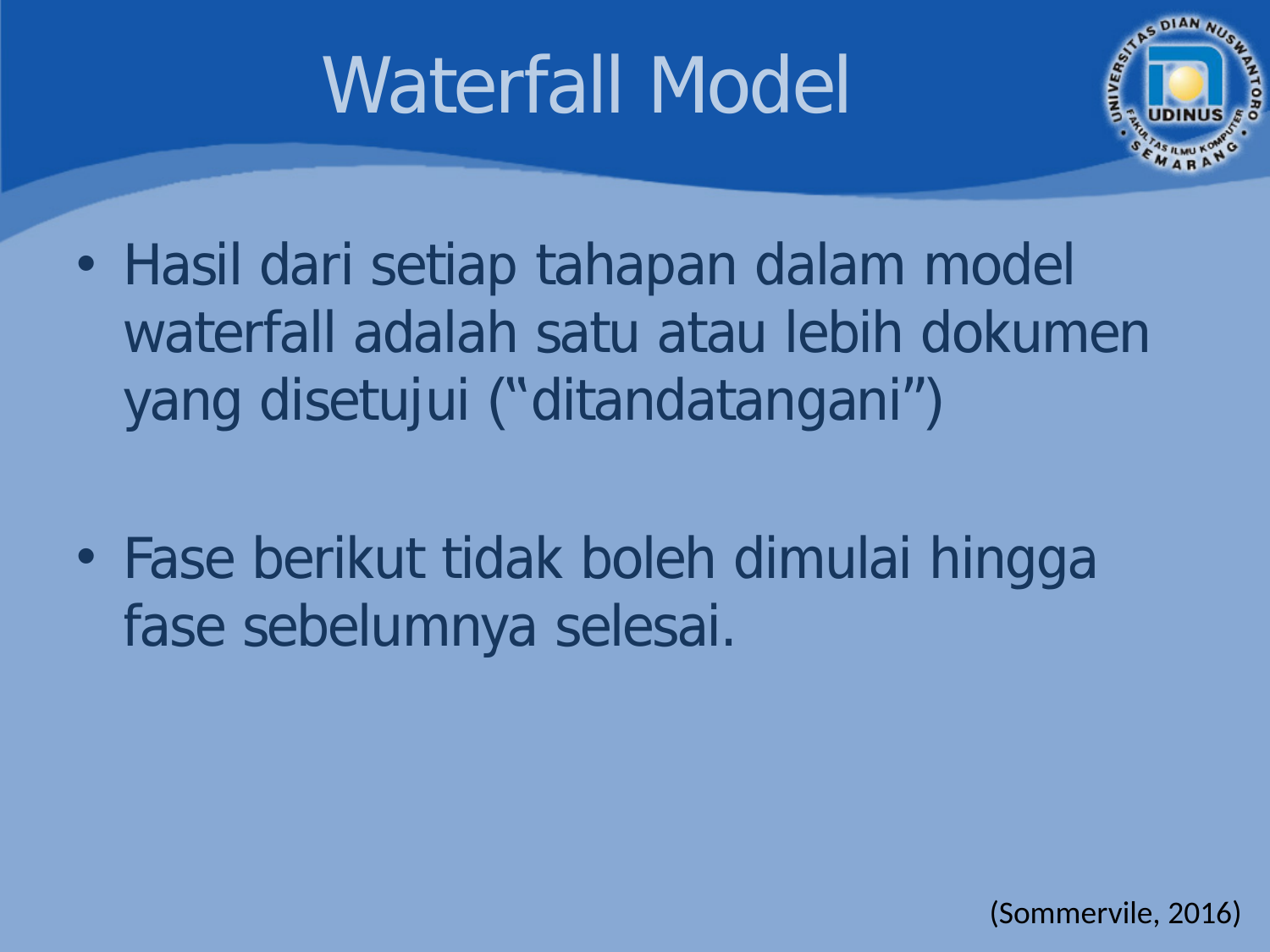

# Waterfall Model
Hasil dari setiap tahapan dalam model waterfall adalah satu atau lebih dokumen yang disetujui (“ditandatangani”)

Fase berikut tidak boleh dimulai hingga fase sebelumnya selesai.
(Sommervile, 2016)